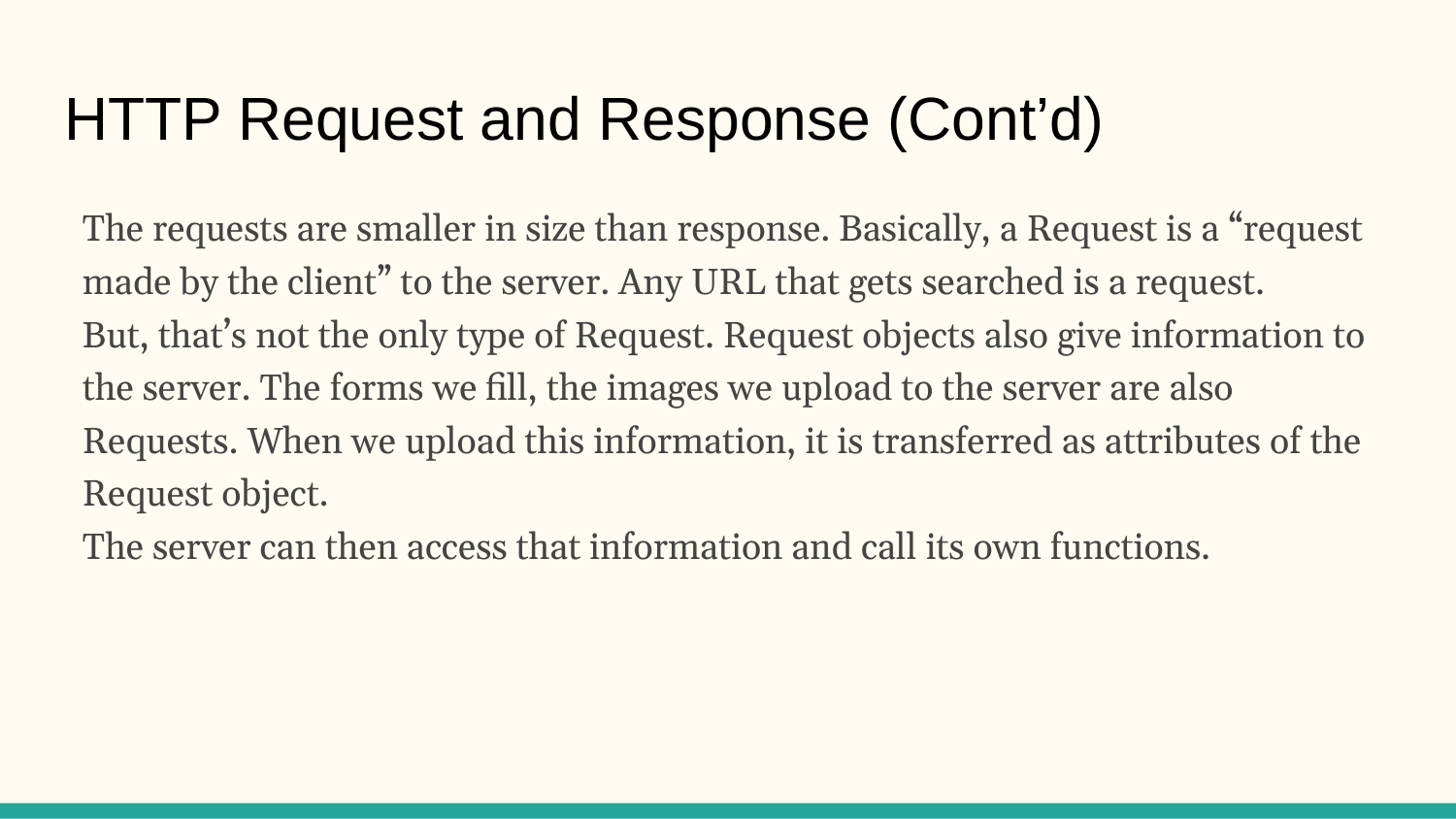

# HTTP Request and Response (Cont’d)
The requests are smaller in size than response. Basically, a Request is a “request made by the client” to the server. Any URL that gets searched is a request.
But, that’s not the only type of Request. Request objects also give information to the server. The forms we fill, the images we upload to the server are also Requests. When we upload this information, it is transferred as attributes of the Request object.
The server can then access that information and call its own functions.